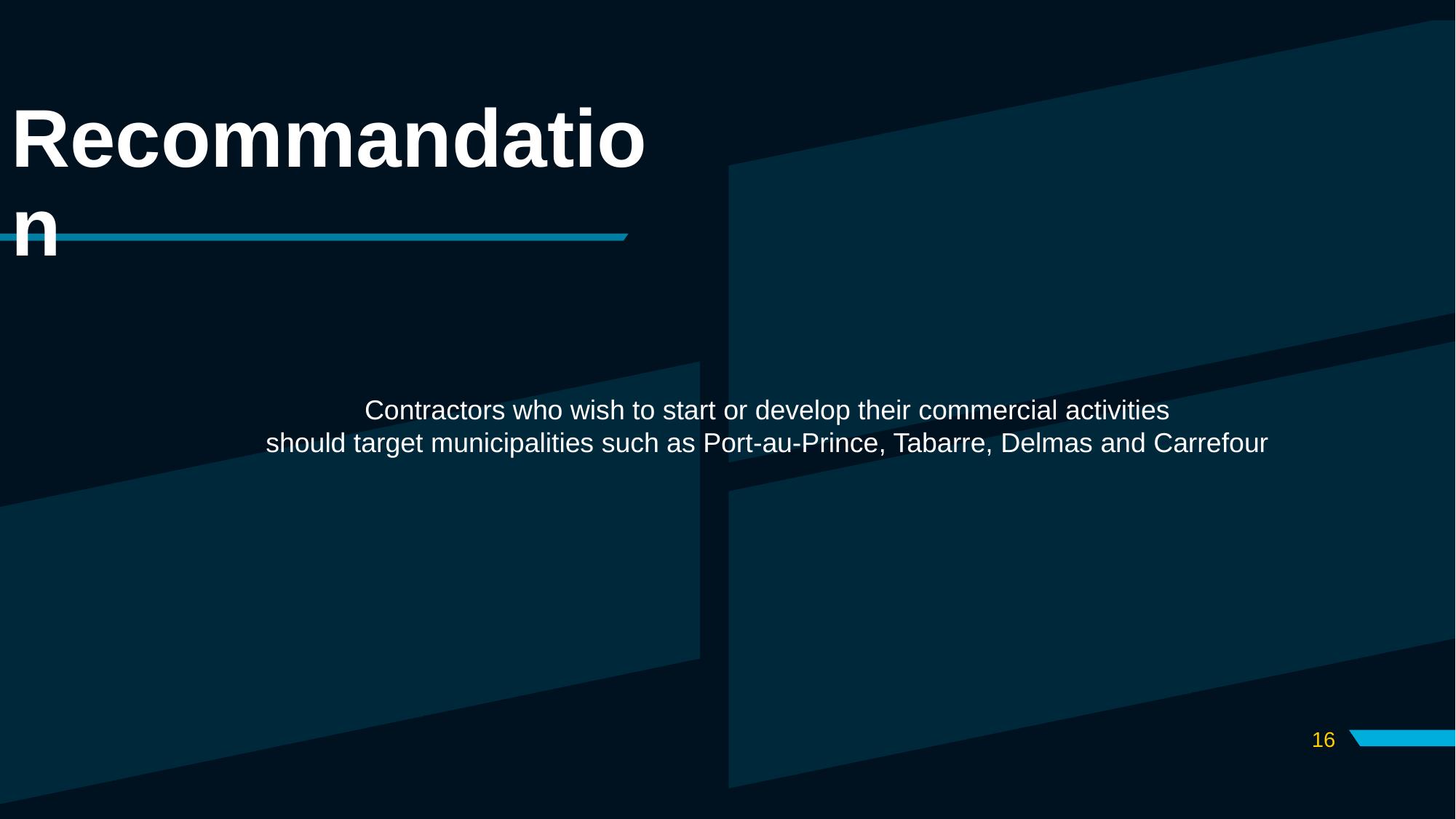

# Recommandation
Contractors who wish to start or develop their commercial activities
 should target municipalities such as Port-au-Prince, Tabarre, Delmas and Carrefour
16